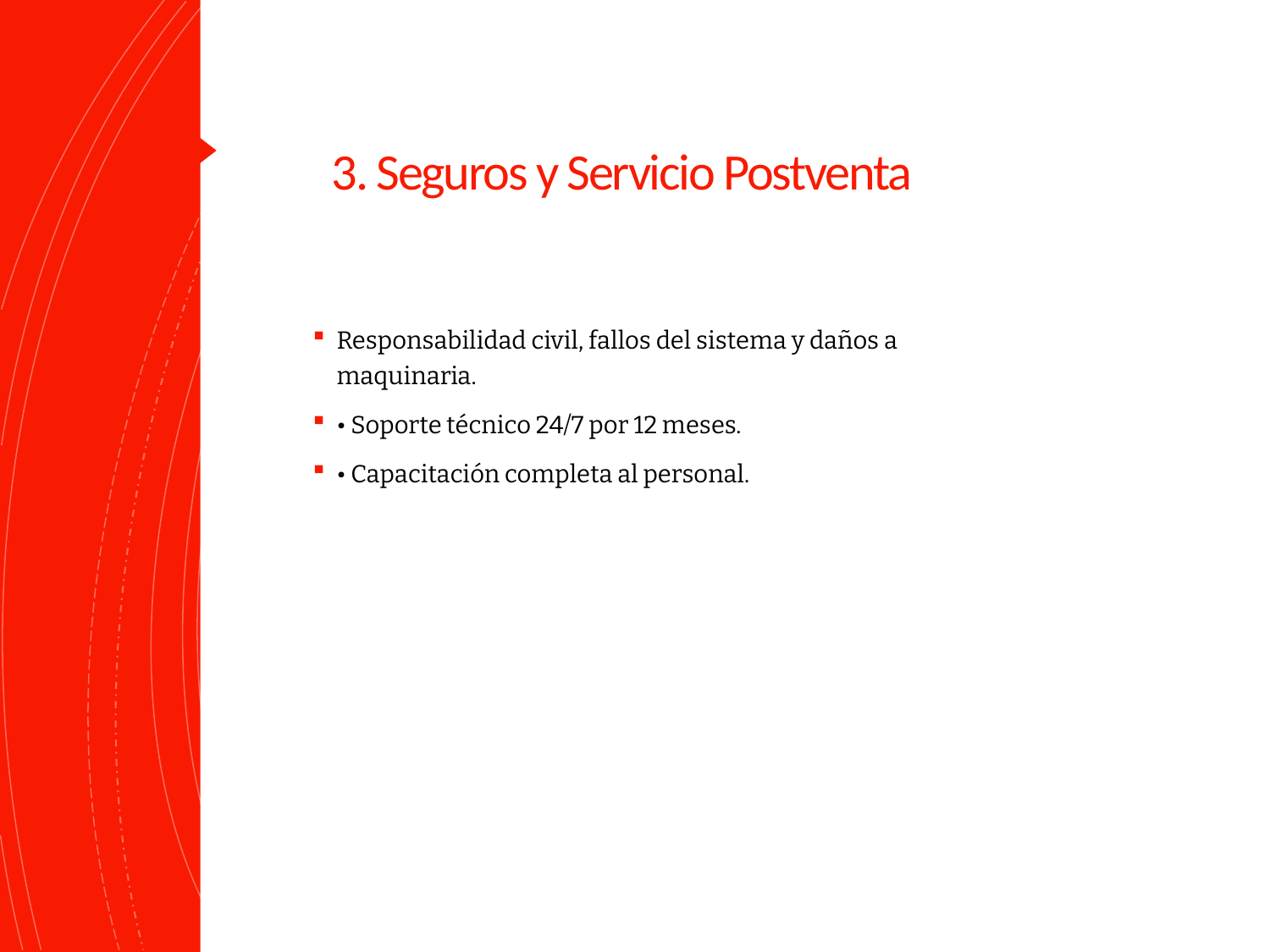

# 3. Seguros y Servicio Postventa

Responsabilidad civil, fallos del sistema y daños a maquinaria.
• Soporte técnico 24/7 por 12 meses.
• Capacitación completa al personal.